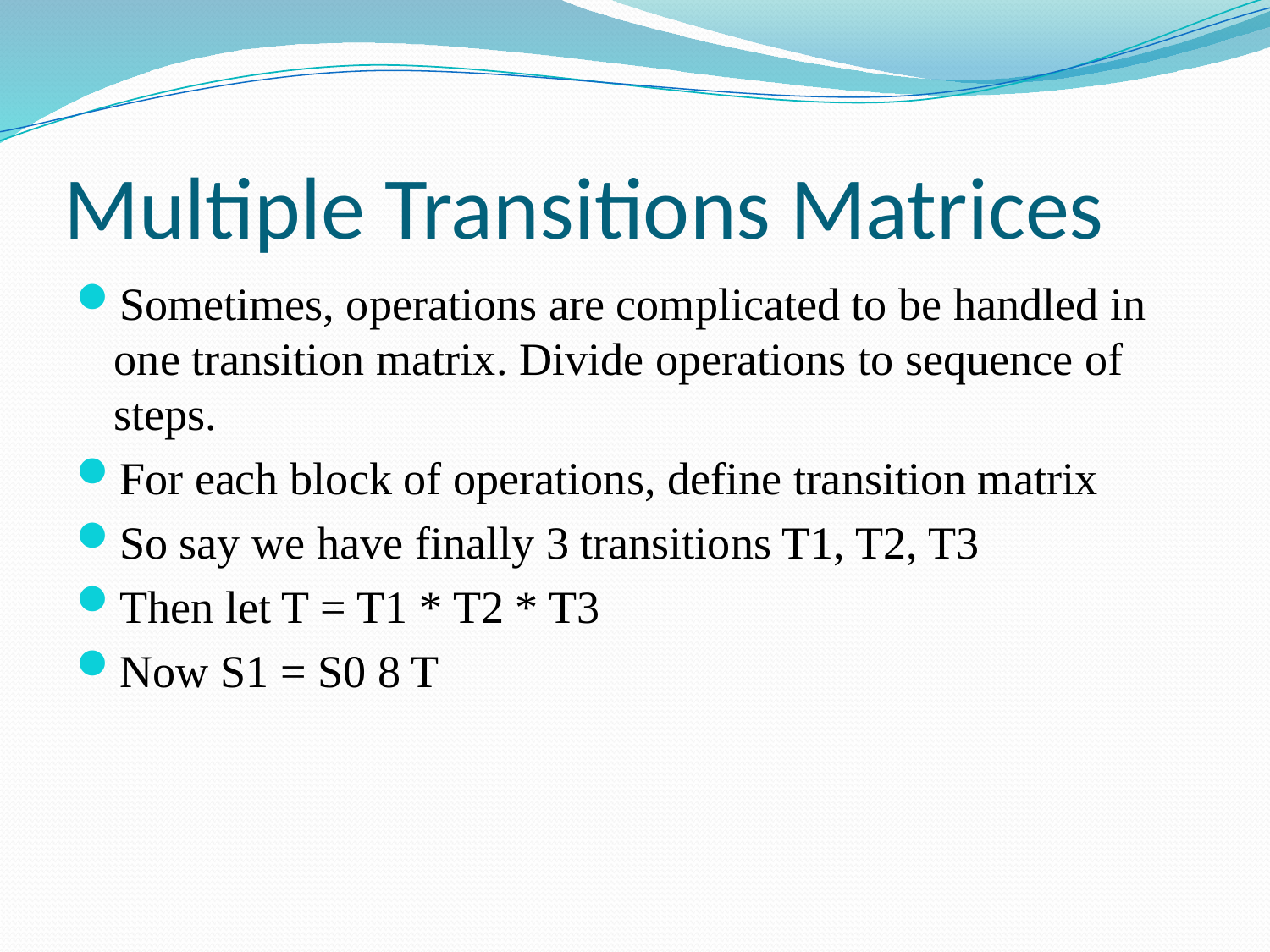

# Multiple Transitions Matrices
Sometimes, operations are complicated to be handled in one transition matrix. Divide operations to sequence of steps.
For each block of operations, define transition matrix
So say we have finally 3 transitions T1, T2, T3
Then let T = T1 * T2 * T3
Now S1 = S0 8 T